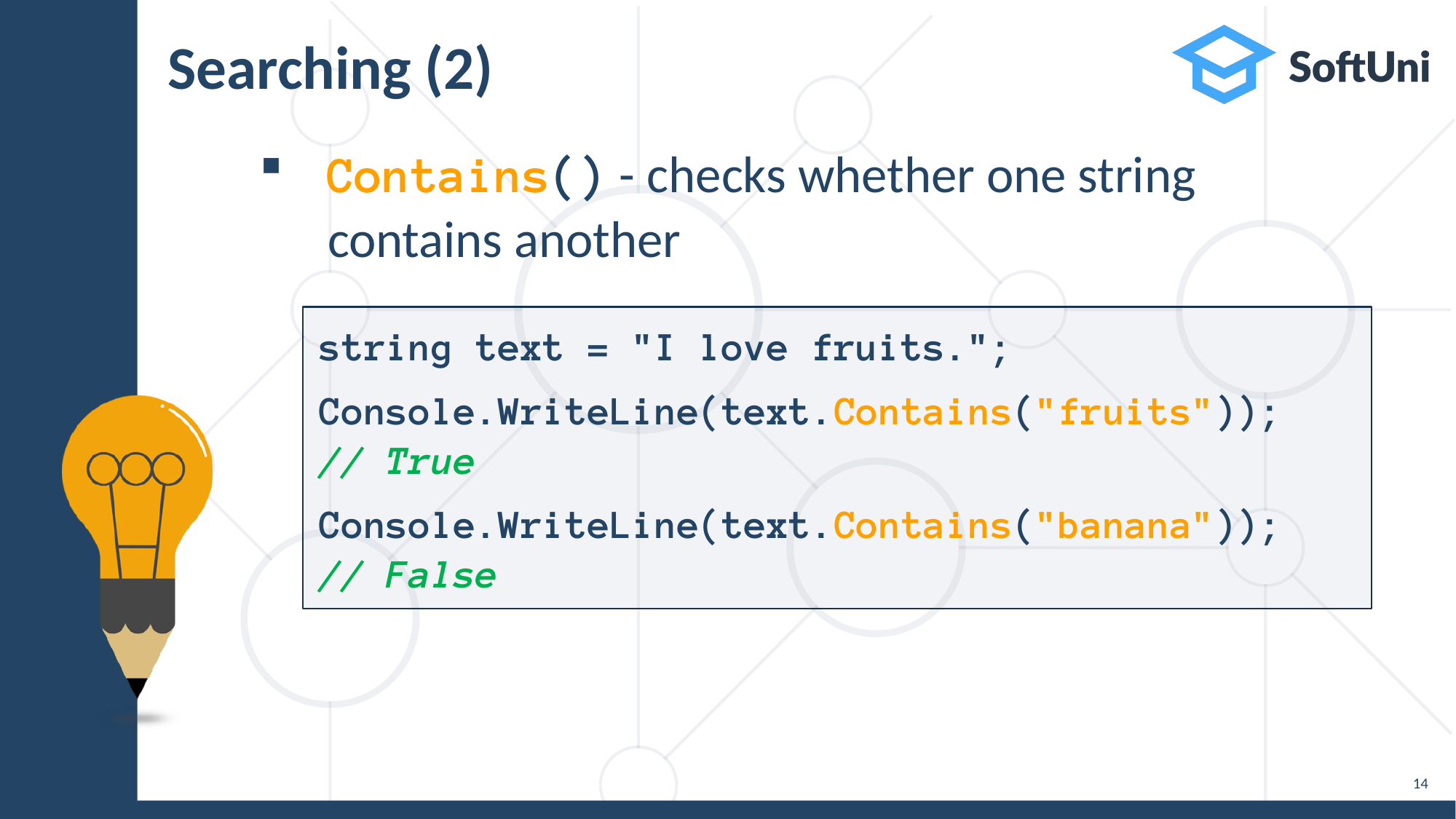

# Searching (2)
Contains() - checks whether one string
contains another
string text = "I love fruits.";
Console.WriteLine(text.Contains("fruits"));
// True
Console.WriteLine(text.Contains("banana"));
// False
14